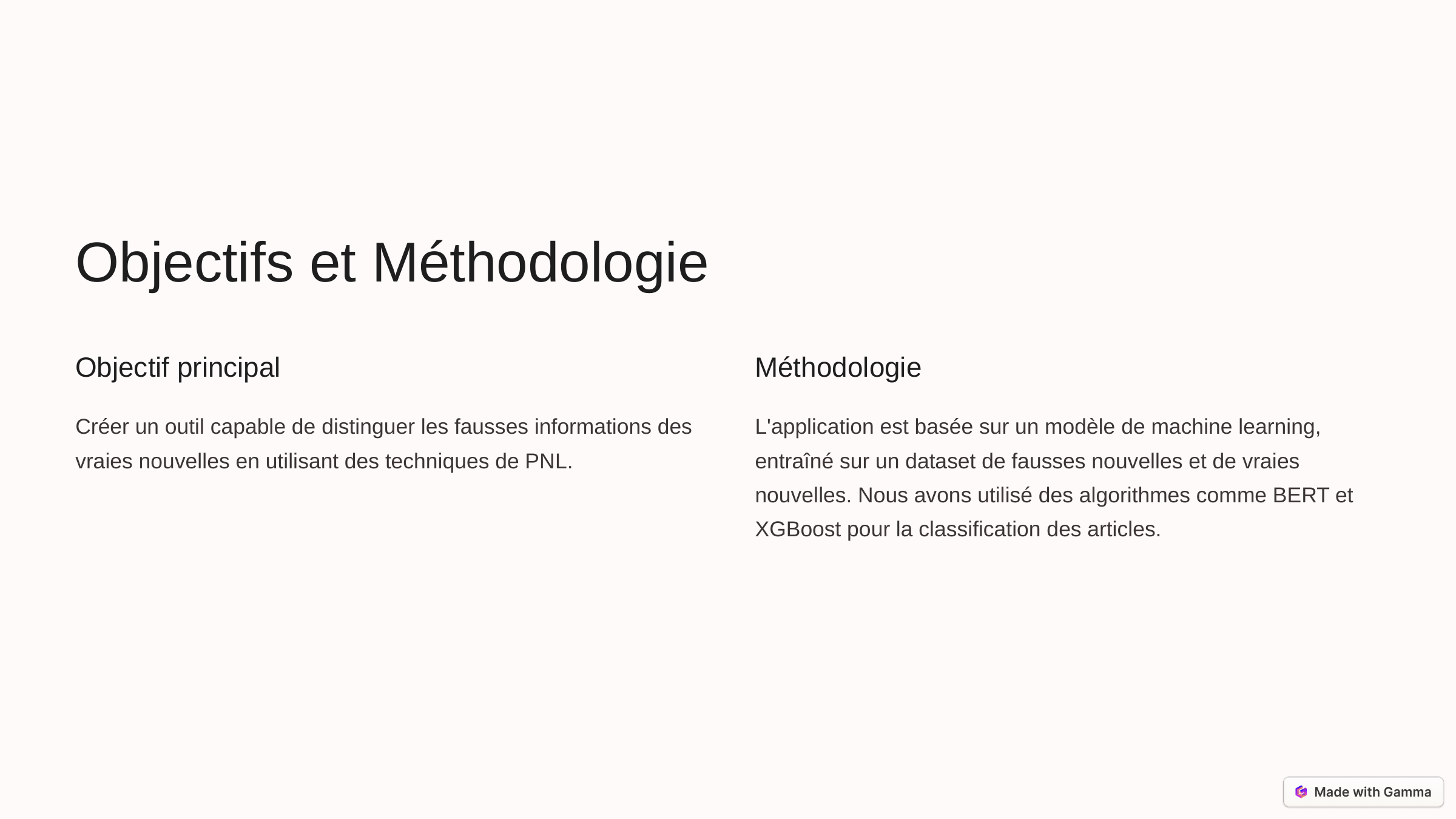

Objectifs et Méthodologie
Objectif principal
Méthodologie
Créer un outil capable de distinguer les fausses informations des vraies nouvelles en utilisant des techniques de PNL.
L'application est basée sur un modèle de machine learning, entraîné sur un dataset de fausses nouvelles et de vraies nouvelles. Nous avons utilisé des algorithmes comme BERT et XGBoost pour la classification des articles.